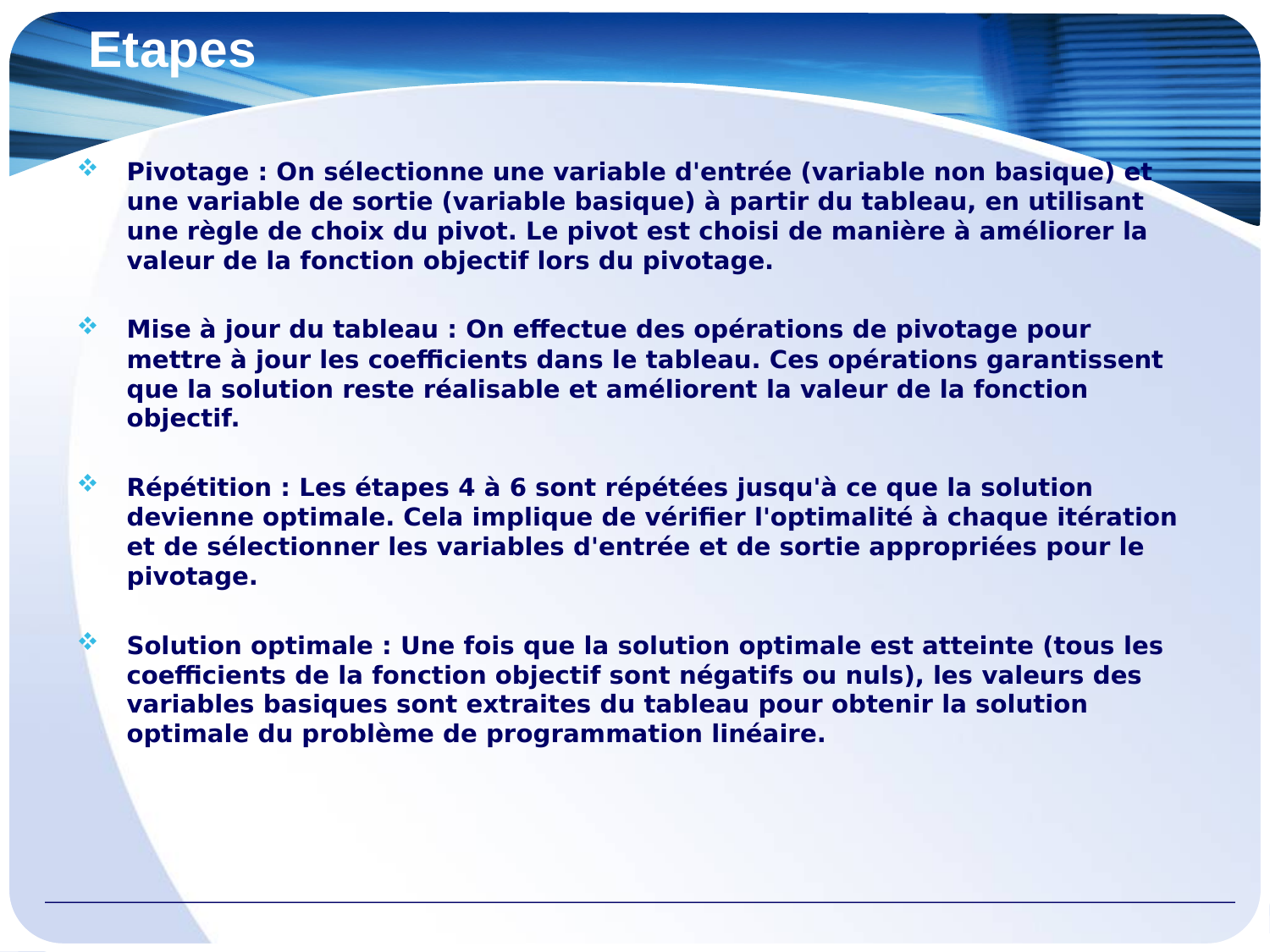

# Etapes
Pivotage : On sélectionne une variable d'entrée (variable non basique) et une variable de sortie (variable basique) à partir du tableau, en utilisant une règle de choix du pivot. Le pivot est choisi de manière à améliorer la valeur de la fonction objectif lors du pivotage.

Mise à jour du tableau : On effectue des opérations de pivotage pour mettre à jour les coefficients dans le tableau. Ces opérations garantissent que la solution reste réalisable et améliorent la valeur de la fonction objectif.

Répétition : Les étapes 4 à 6 sont répétées jusqu'à ce que la solution devienne optimale. Cela implique de vérifier l'optimalité à chaque itération et de sélectionner les variables d'entrée et de sortie appropriées pour le pivotage.

Solution optimale : Une fois que la solution optimale est atteinte (tous les coefficients de la fonction objectif sont négatifs ou nuls), les valeurs des variables basiques sont extraites du tableau pour obtenir la solution optimale du problème de programmation linéaire.